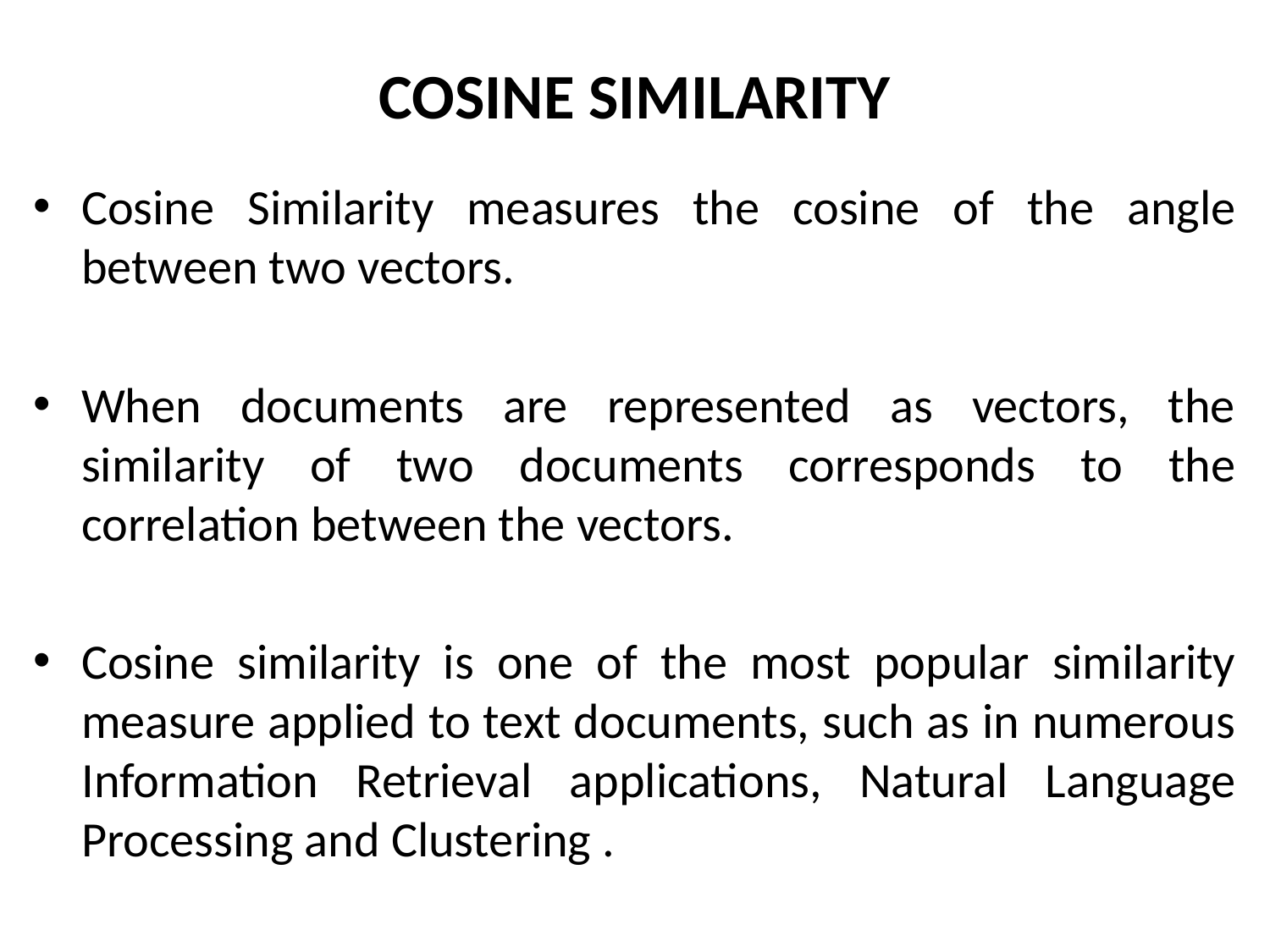

# COSINE SIMILARITY
Cosine Similarity measures the cosine of the angle between two vectors.

When documents are represented as vectors, the similarity of two documents corresponds to the correlation between the vectors.

Cosine similarity is one of the most popular similarity measure applied to text documents, such as in numerous Information Retrieval applications, Natural Language Processing and Clustering .